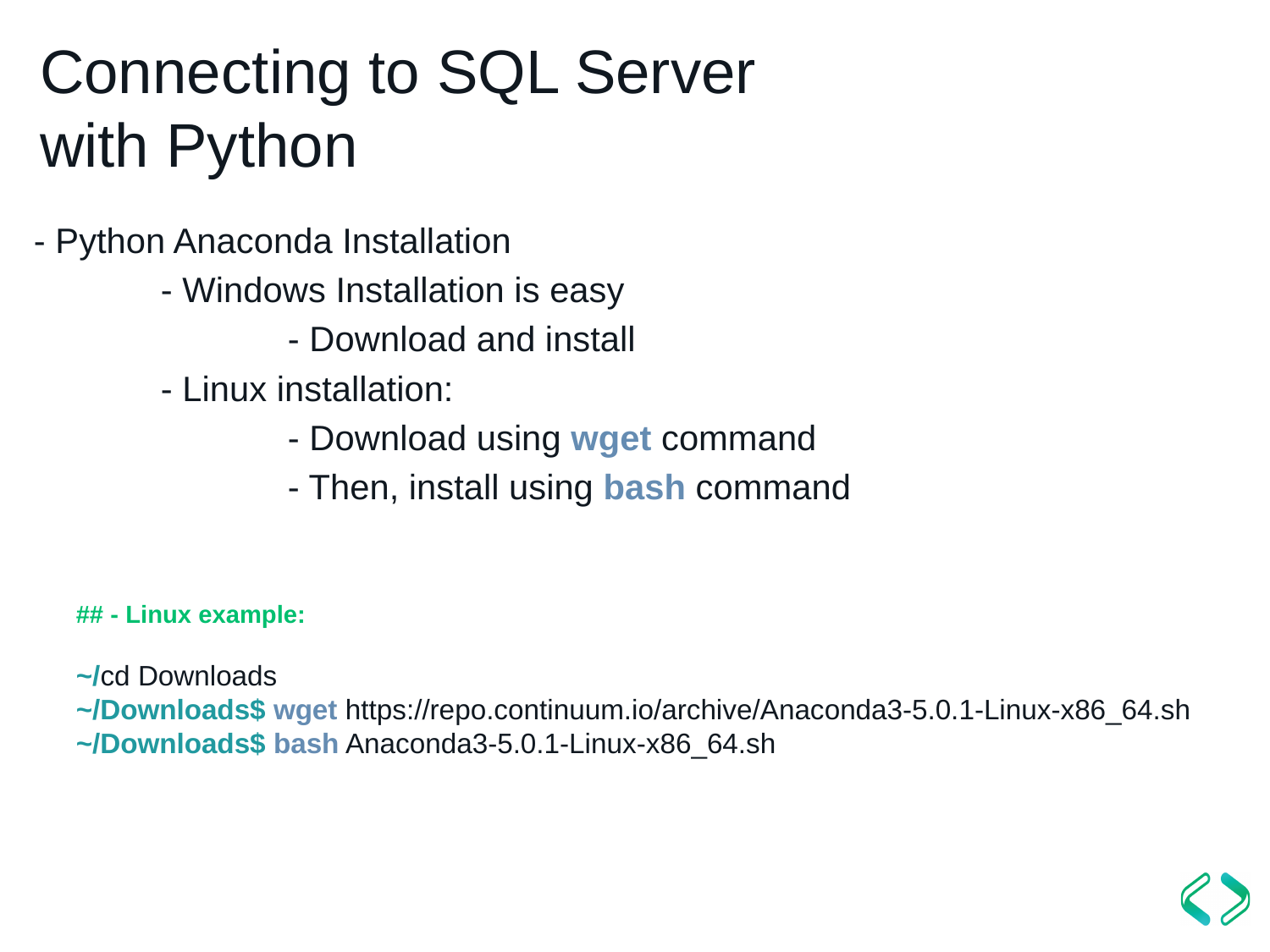

10
# Connecting to SQL Server with Python
- Python Anaconda Installation
	- Windows Installation is easy
		- Download and install
	- Linux installation:
		- Download using wget command
		- Then, install using bash command

## - Linux example:

~/cd Downloads
~/Downloads$ wget https://repo.continuum.io/archive/Anaconda3-5.0.1-Linux-x86_64.sh
~/Downloads$ bash Anaconda3-5.0.1-Linux-x86_64.sh